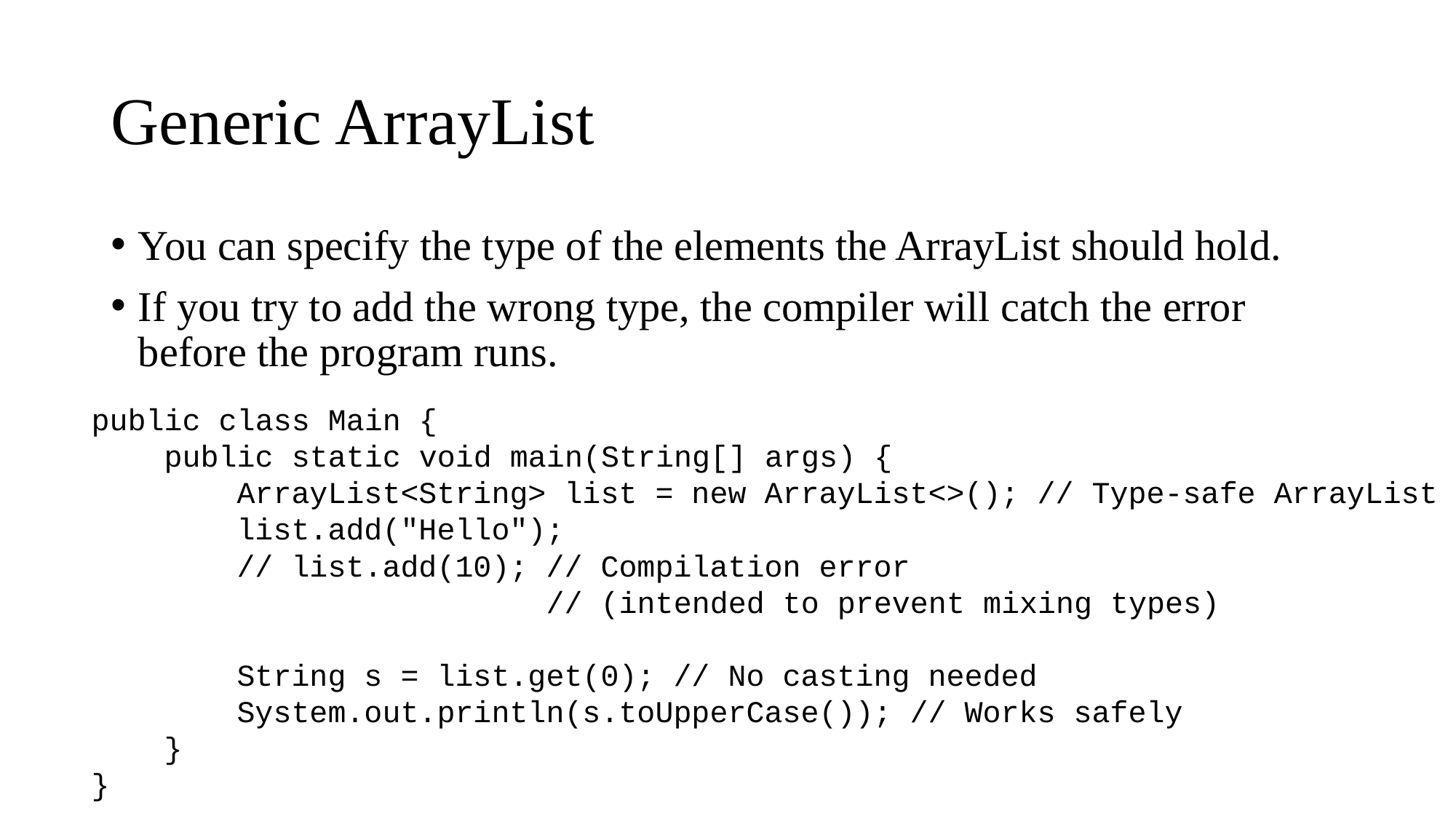

# Generic ArrayList
You can specify the type of the elements the ArrayList should hold.
If you try to add the wrong type, the compiler will catch the error before the program runs.

public class Main {
    public static void main(String[] args) {
        ArrayList<String> list = new ArrayList<>(); // Type-safe ArrayList
        list.add("Hello");
        // list.add(10); // Compilation error
	                   // (intended to prevent mixing types)

        String s = list.get(0); // No casting needed
        System.out.println(s.toUpperCase()); // Works safely
    }
}